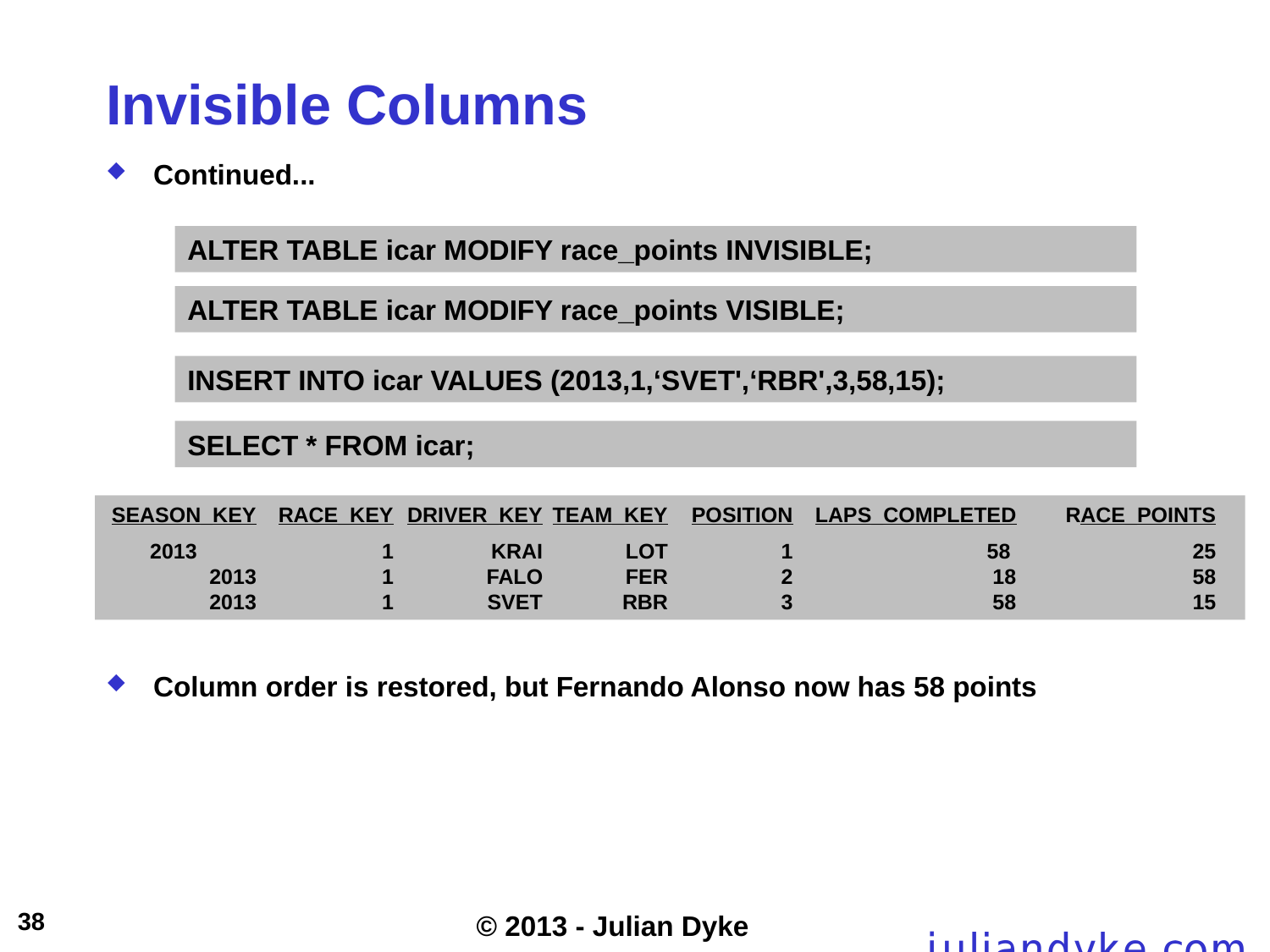

# Invisible Columns
Continued...
ALTER TABLE icar MODIFY race_points INVISIBLE;
ALTER TABLE icar MODIFY race_points VISIBLE;
INSERT INTO icar VALUES (2013,1,‘SVET',‘RBR',3,58,15);
SELECT * FROM icar;
	SEASON_KEY	RACE_KEY	DRIVER_KEY	TEAM_KEY	POSITION	LAPS_COMPLETED	RACE_POINTS
	2013          	1	KRAI	LOT	1	58 	25
	2013	1	FALO	FER	2	18	58
	2013	1	SVET	RBR	3	58	15
Column order is restored, but Fernando Alonso now has 58 points